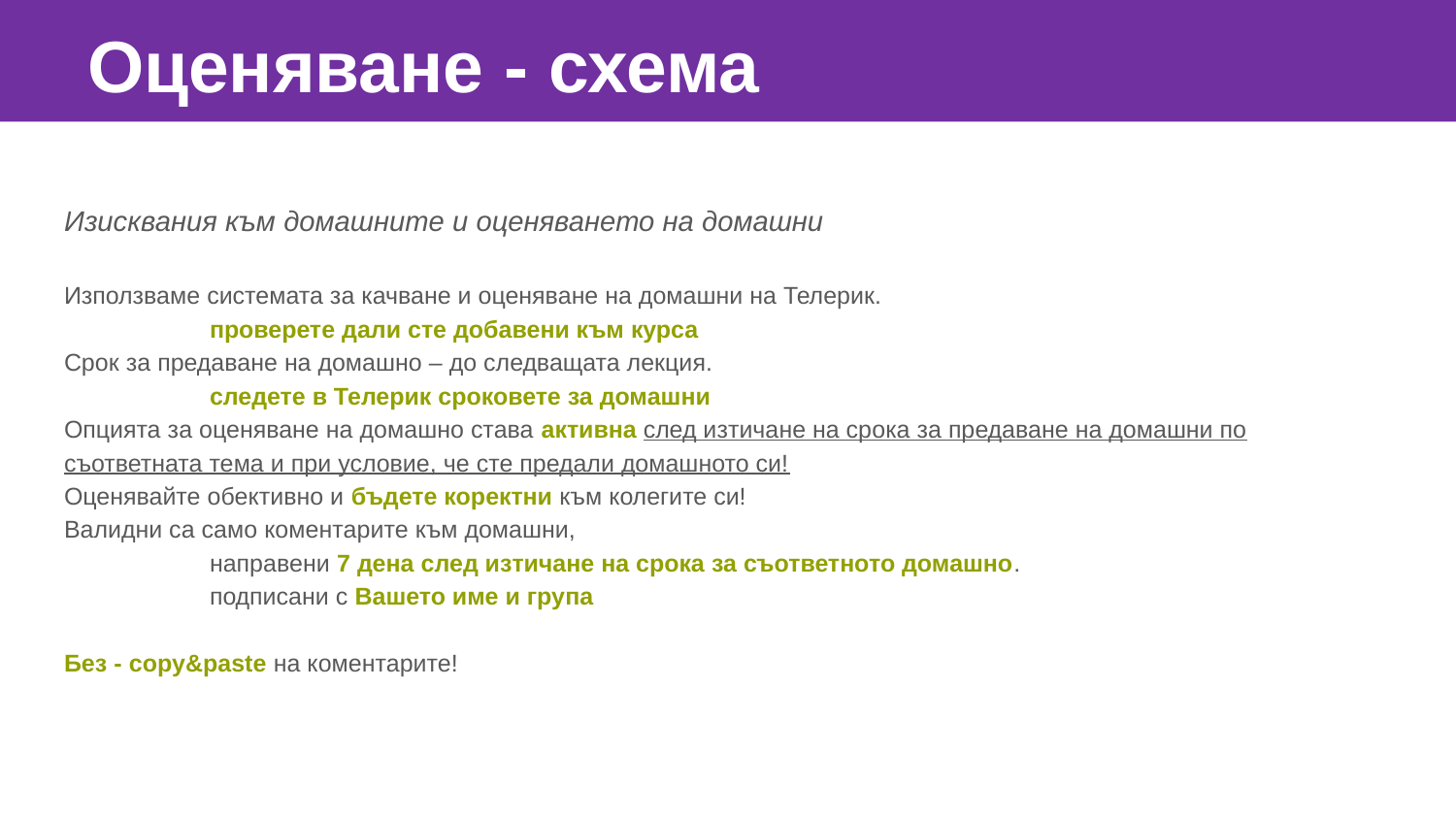

Оценяване - схема
Изисквания към домашните и оценяването на домашни

Използваме системата за качване и оценяване на домашни на Телерик.
	проверете дали сте добавени към курса
Срок за предаване на домашно – до следващата лекция.
	следете в Телерик сроковете за домашни
Опцията за оценяване на домашно става активна след изтичане на срока за предаване на домашни по съответната тема и при условие, че сте предали домашното си!
Оценявайте обективно и бъдете коректни към колегите си!
Валидни са само коментарите към домашни,
	направени 7 дена след изтичане на срока за съответното домашно.
	подписани с Вашето име и група

Без - copy&paste на коментарите!